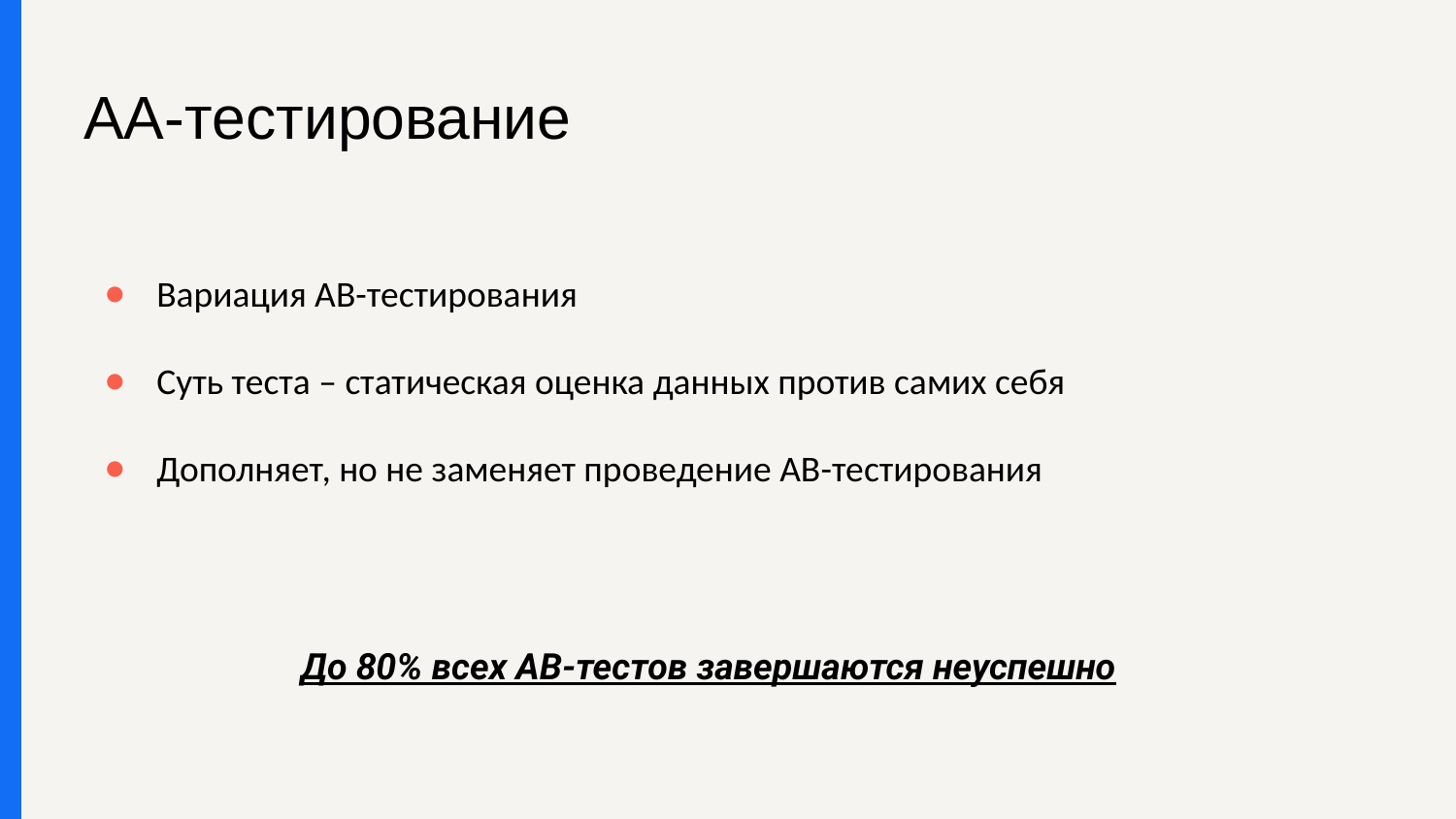

# АА-тестирование
Вариация AB-тестирования
Суть теста – статическая оценка данных против самих себя
Дополняет, но не заменяет проведение AB-тестирования
До 80% всех AB-тестов завершаются неуспешно